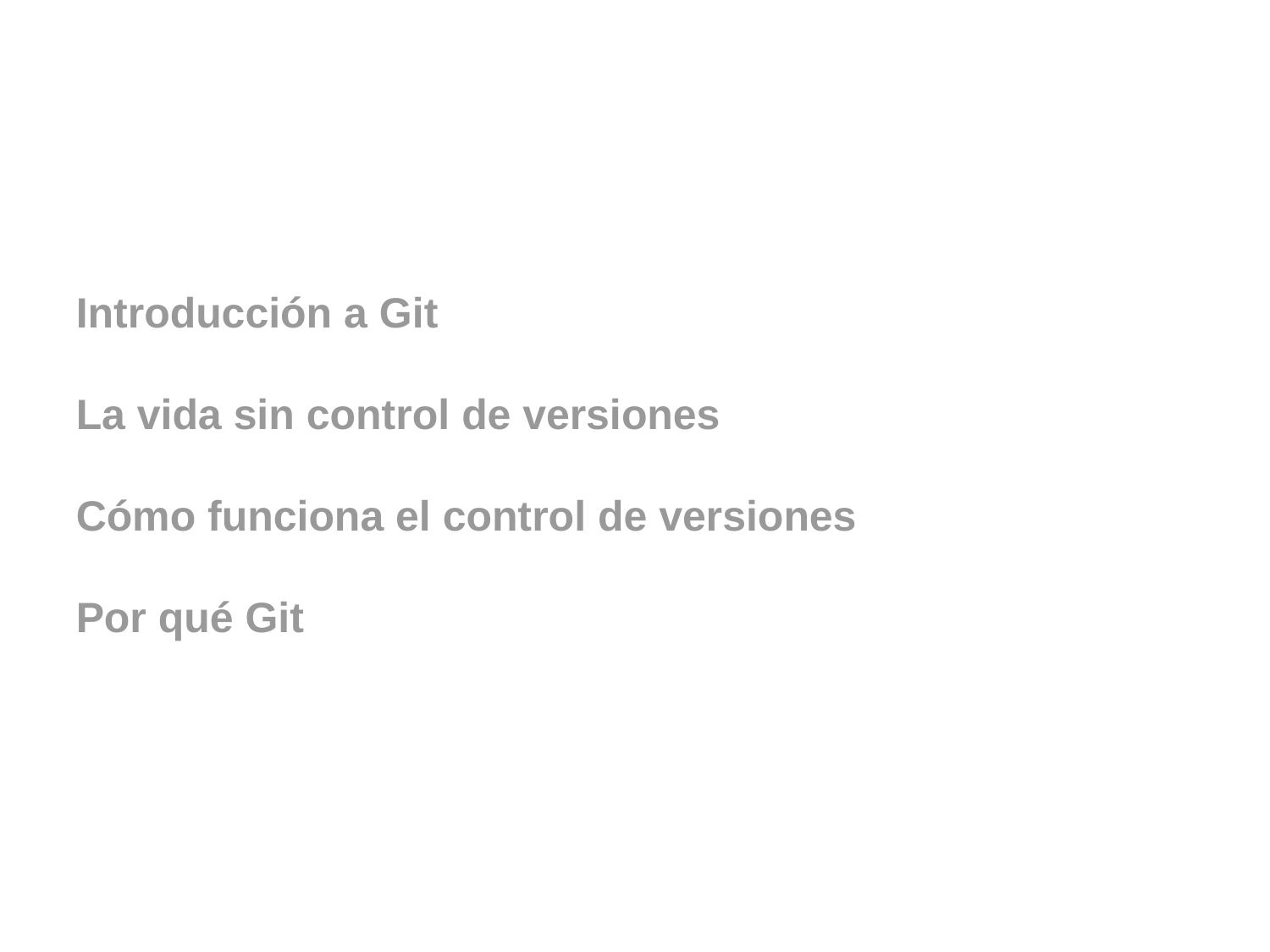

Introducción a Git

La vida sin control de versiones

Cómo funciona el control de versiones

Por qué Git